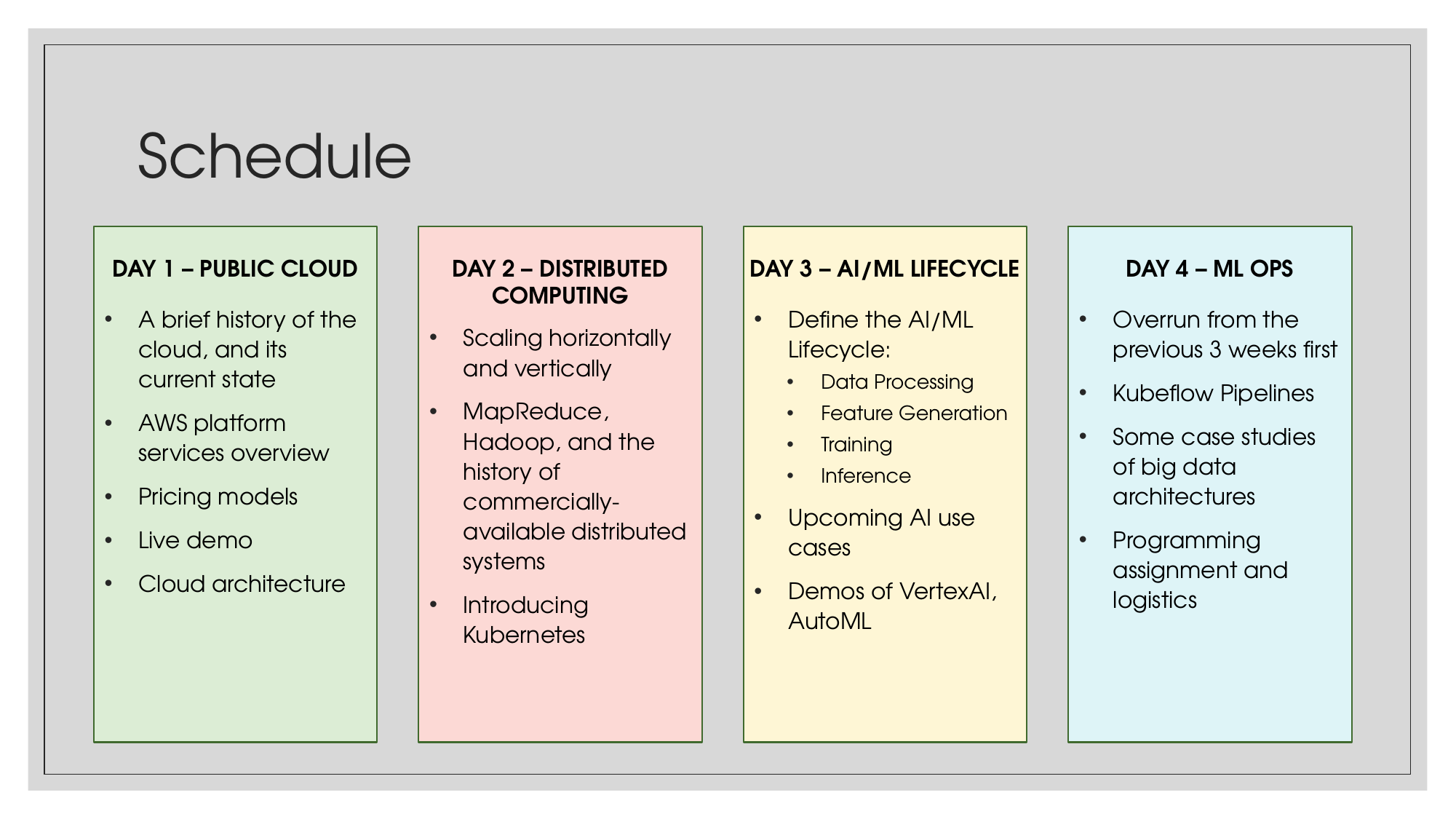

# Schedule

Day 1 – Public cloud

day 2 – Distributed Computing

Day 3 – AI/ML Lifecycle

Day 4 – ML Ops
Define the AI/ML Lifecycle:
Data Processing
Feature Generation
Training
Inference
Upcoming AI use cases
Demos of VertexAI, AutoML
Overrun from the previous 3 weeks first
Kubeflow Pipelines
Some case studies of big data architectures
Programming assignment and logistics

A brief history of the cloud, and its current state
AWS platform services overview
Pricing models
Live demo
Cloud architecture

Scaling horizontally and vertically
MapReduce, Hadoop, and the history of commercially-available distributed systems
Introducing Kubernetes